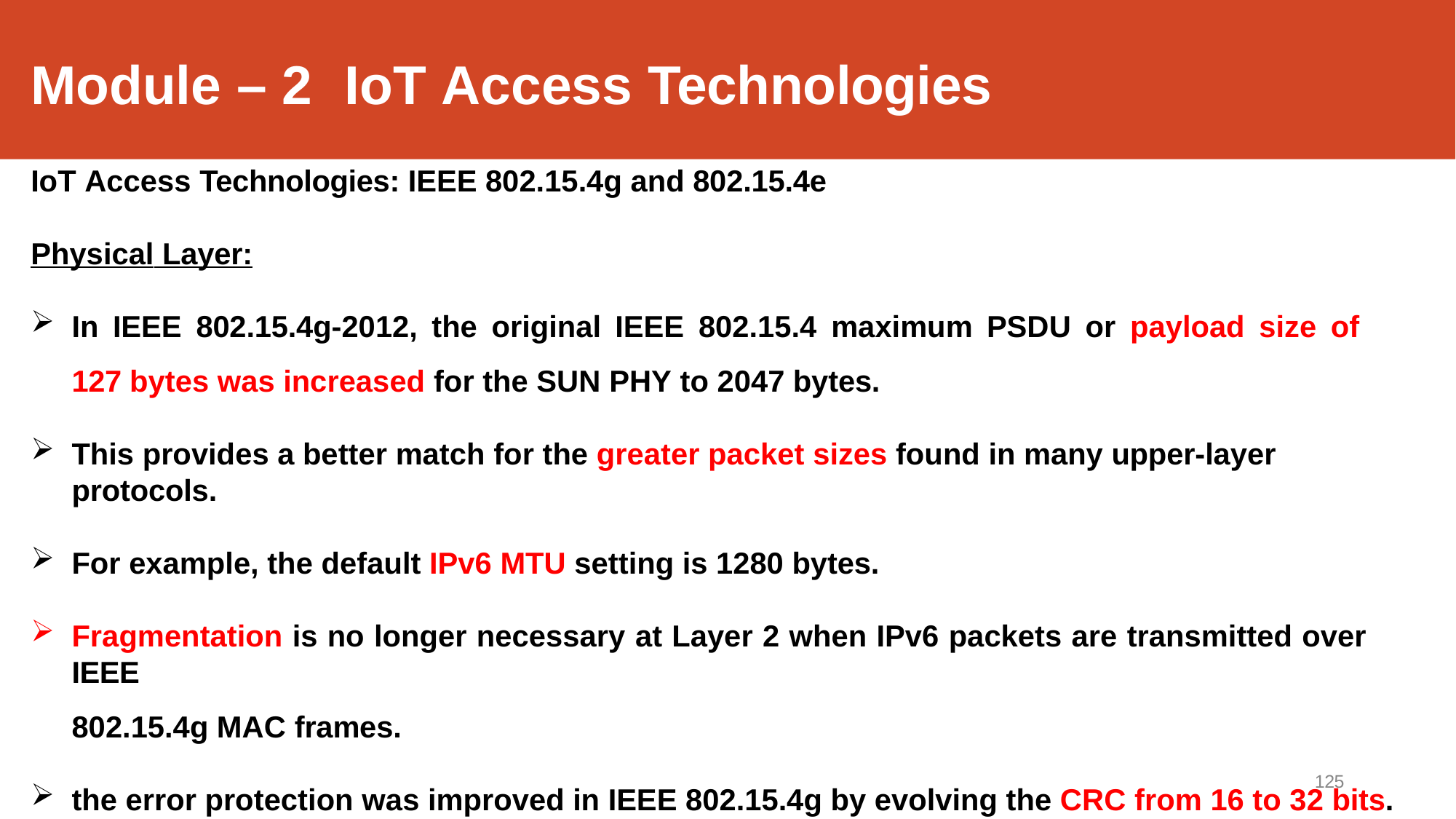

# Module – 2	IoT Access Technologies
IoT Access Technologies: IEEE 802.15.4g and 802.15.4e
Physical Layer:
In IEEE 802.15.4g-2012, the original IEEE 802.15.4 maximum PSDU or payload size of 127 bytes was increased for the SUN PHY to 2047 bytes.
This provides a better match for the greater packet sizes found in many upper-layer protocols.
For example, the default IPv6 MTU setting is 1280 bytes.
Fragmentation is no longer necessary at Layer 2 when IPv6 packets are transmitted over IEEE
802.15.4g MAC frames.
the error protection was improved in IEEE 802.15.4g by evolving the CRC from 16 to 32 bits.
125